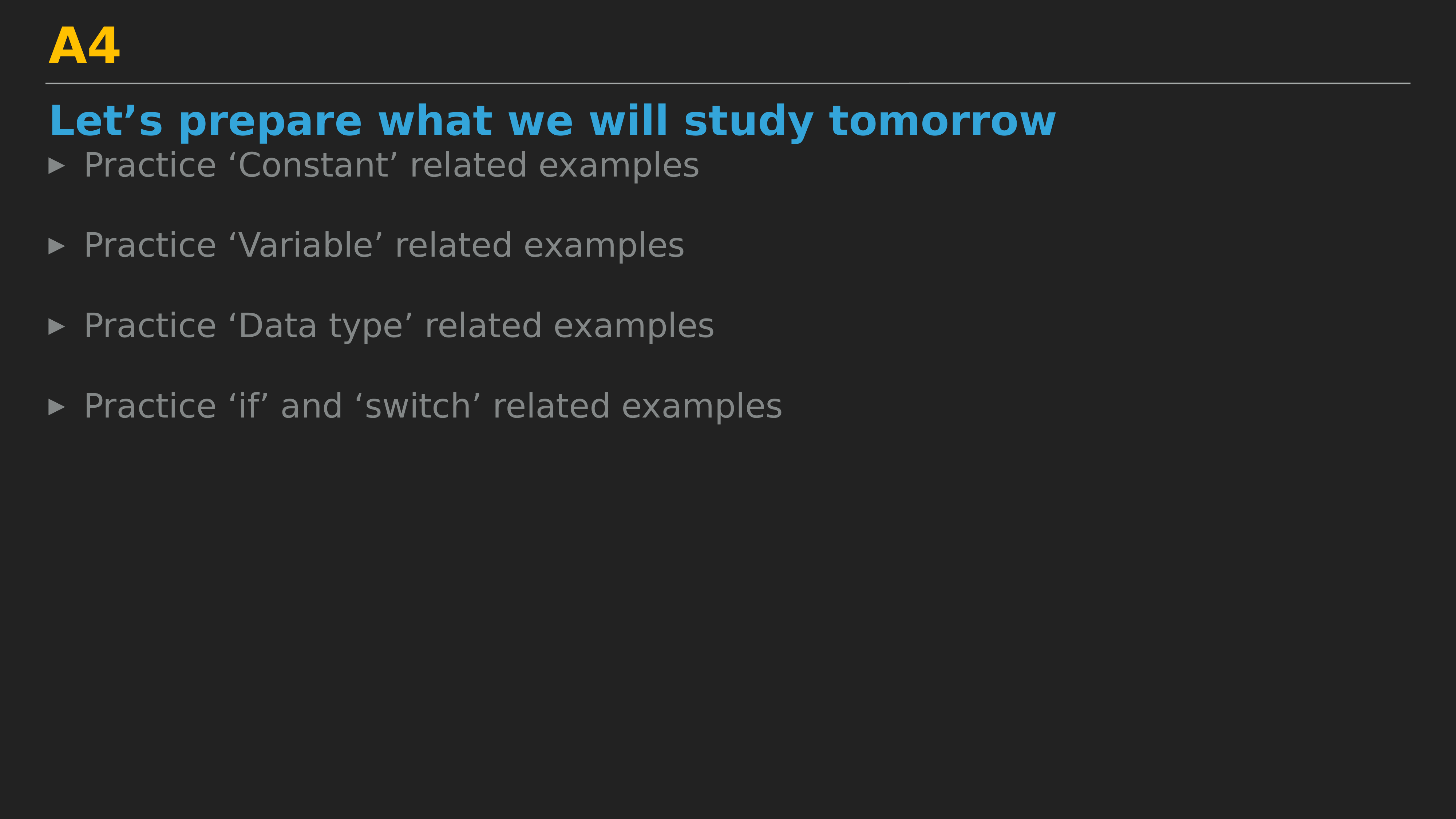

A4
Let’s prepare what we will study tomorrow
Practice ‘Constant’ related examples

Practice ‘Variable’ related examples

Practice ‘Data type’ related examples

Practice ‘if’ and ‘switch’ related examples